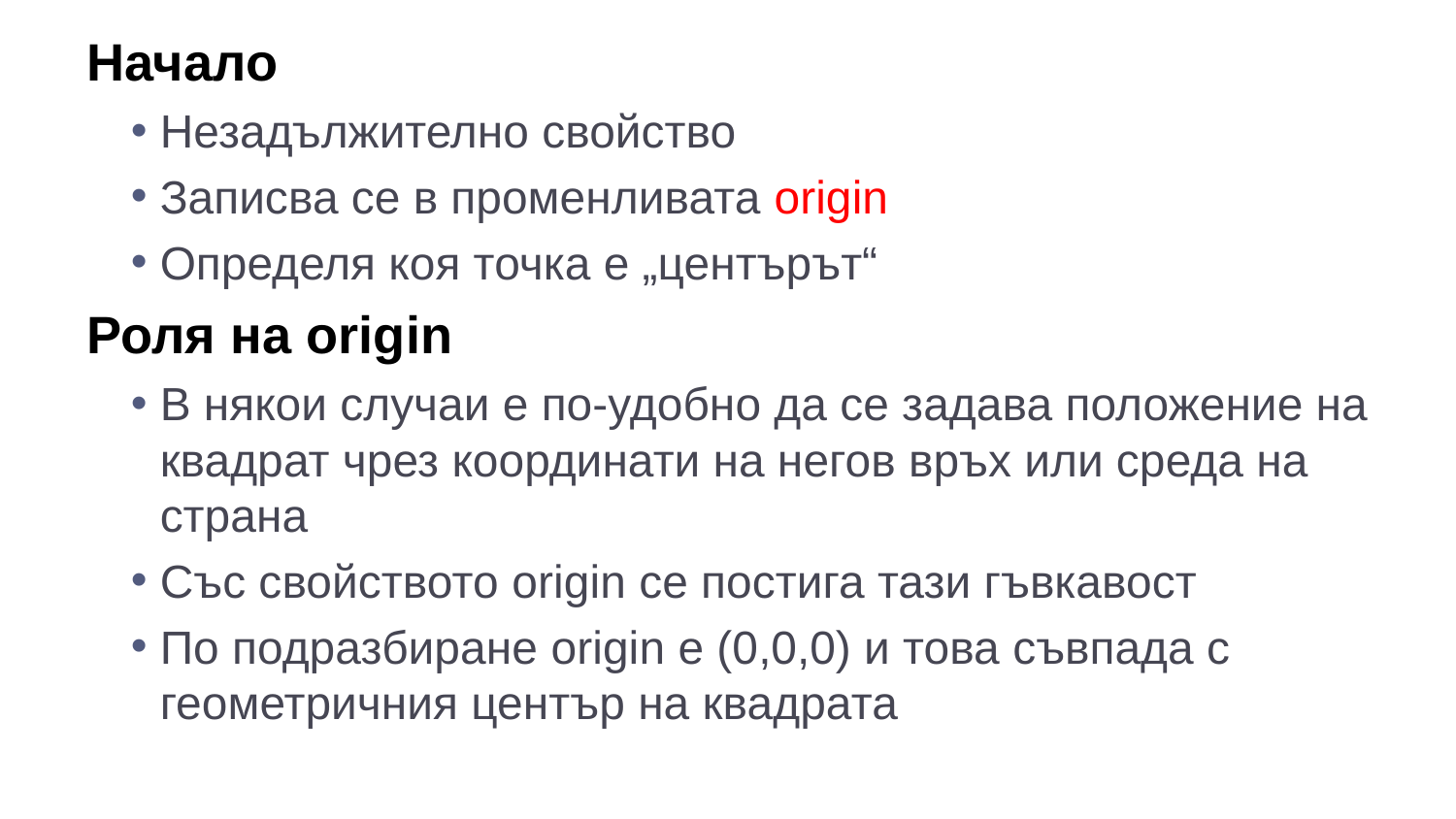

Начало
Незадължително свойство
Записва се в променливата origin
Определя коя точка е „центърът“
Роля на origin
В някои случаи е по-удобно да се задава положение на квадрат чрез координати на негов връх или среда на страна
Със свойството origin се постига тази гъвкавост
По подразбиране origin е (0,0,0) и това съвпада с геометричния център на квадрата